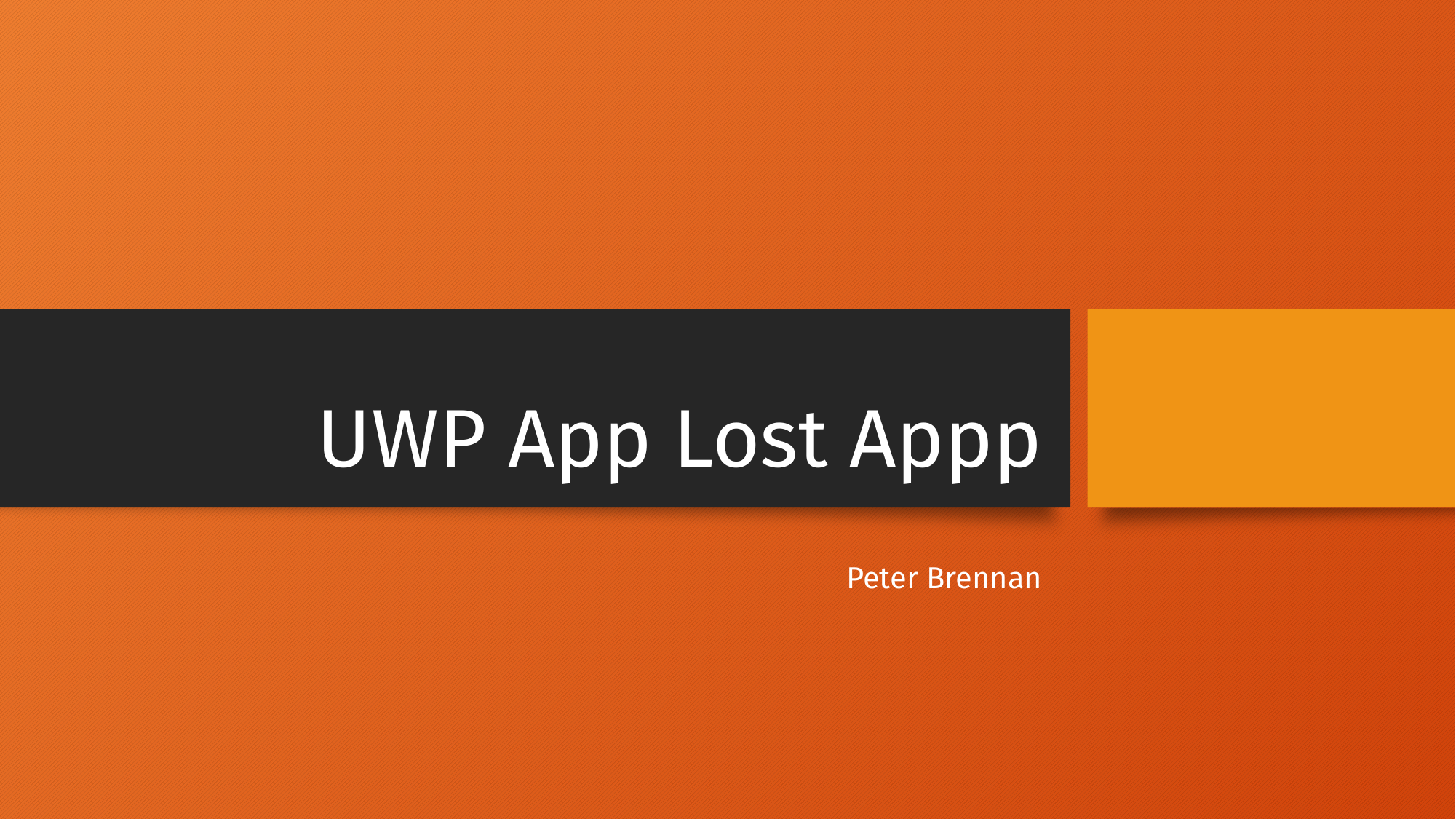

# UWP App Lost Appp
Peter Brennan